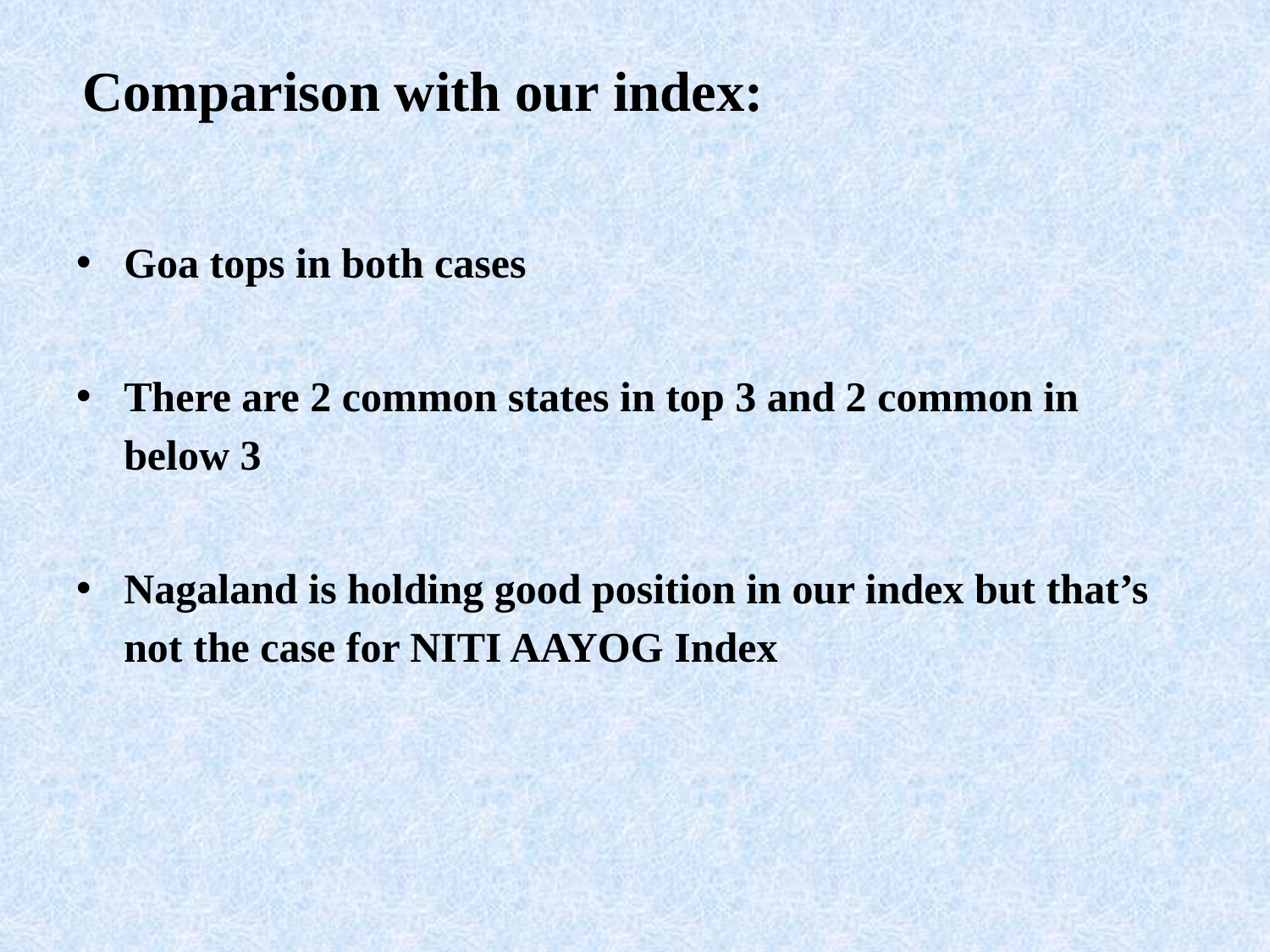

# Comparison with our index:
Goa tops in both cases

There are 2 common states in top 3 and 2 common in below 3

Nagaland is holding good position in our index but that’s not the case for NITI AAYOG Index